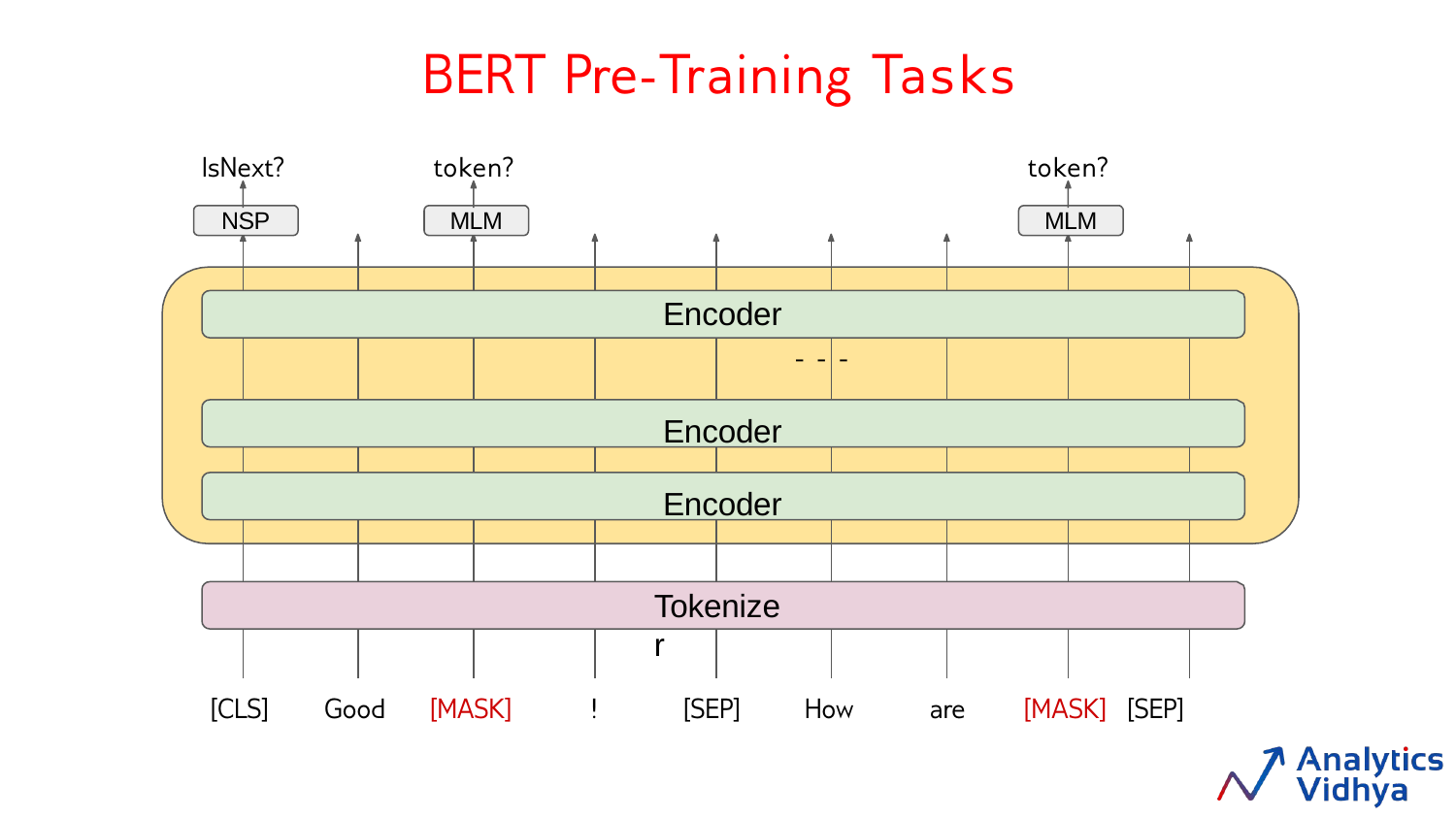

# BERT Pre-Training Tasks
IsNext?
NSP
token?
MLM
token?
MLM

Encoder
- - -
Encoder Encoder

Tokenizer
[CLS]
Good
[MASK]
!
[SEP]	How
are	[MASK]  [SEP]